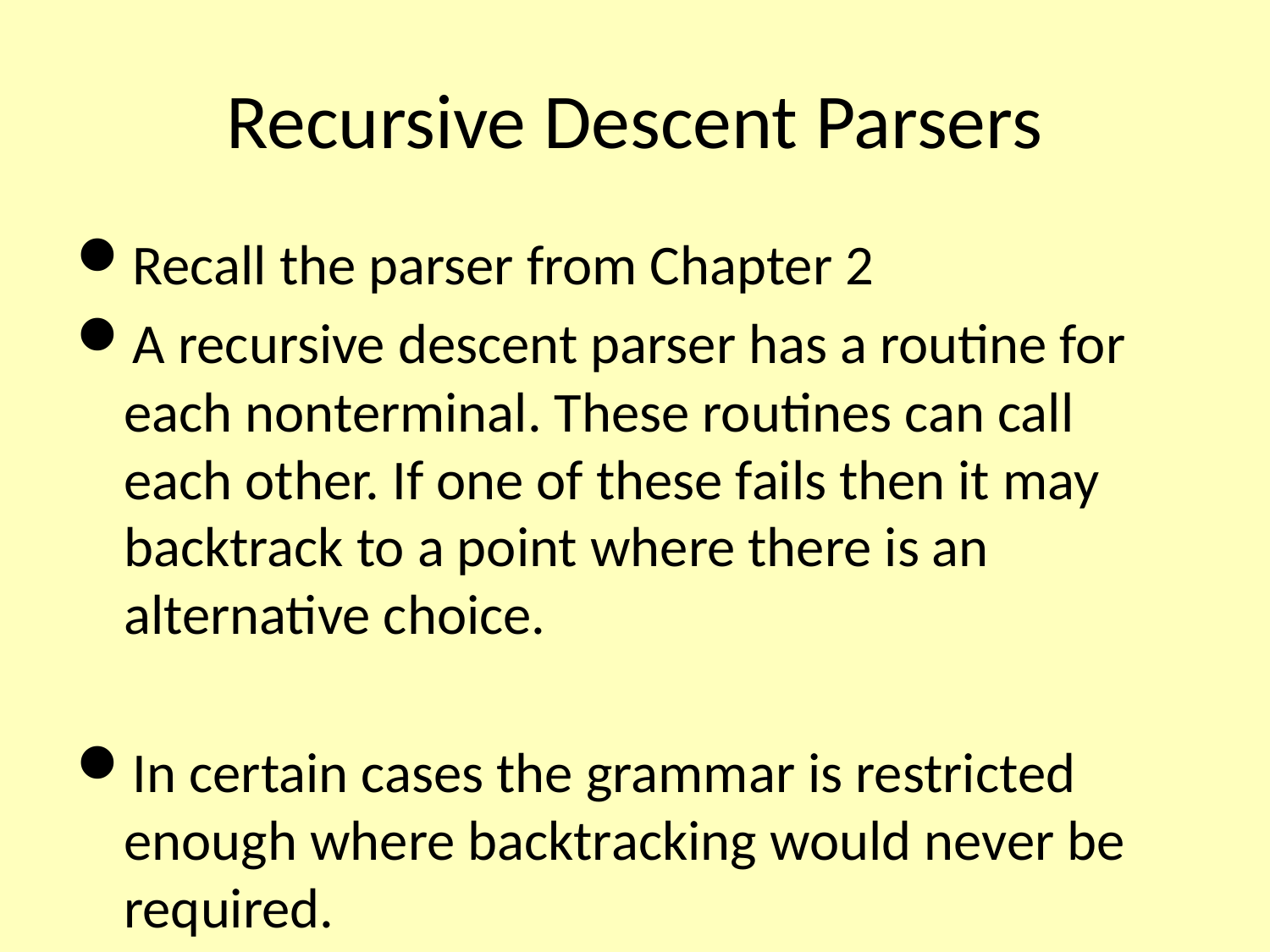

# Recursive Descent Parsers
Recall the parser from Chapter 2
A recursive descent parser has a routine for each nonterminal. These routines can call each other. If one of these fails then it may backtrack to a point where there is an alternative choice.

In certain cases the grammar is restricted enough where backtracking would never be required.
Such a parser is called a predictive parser.
The parser from Chapter 2 is a predictive parser.